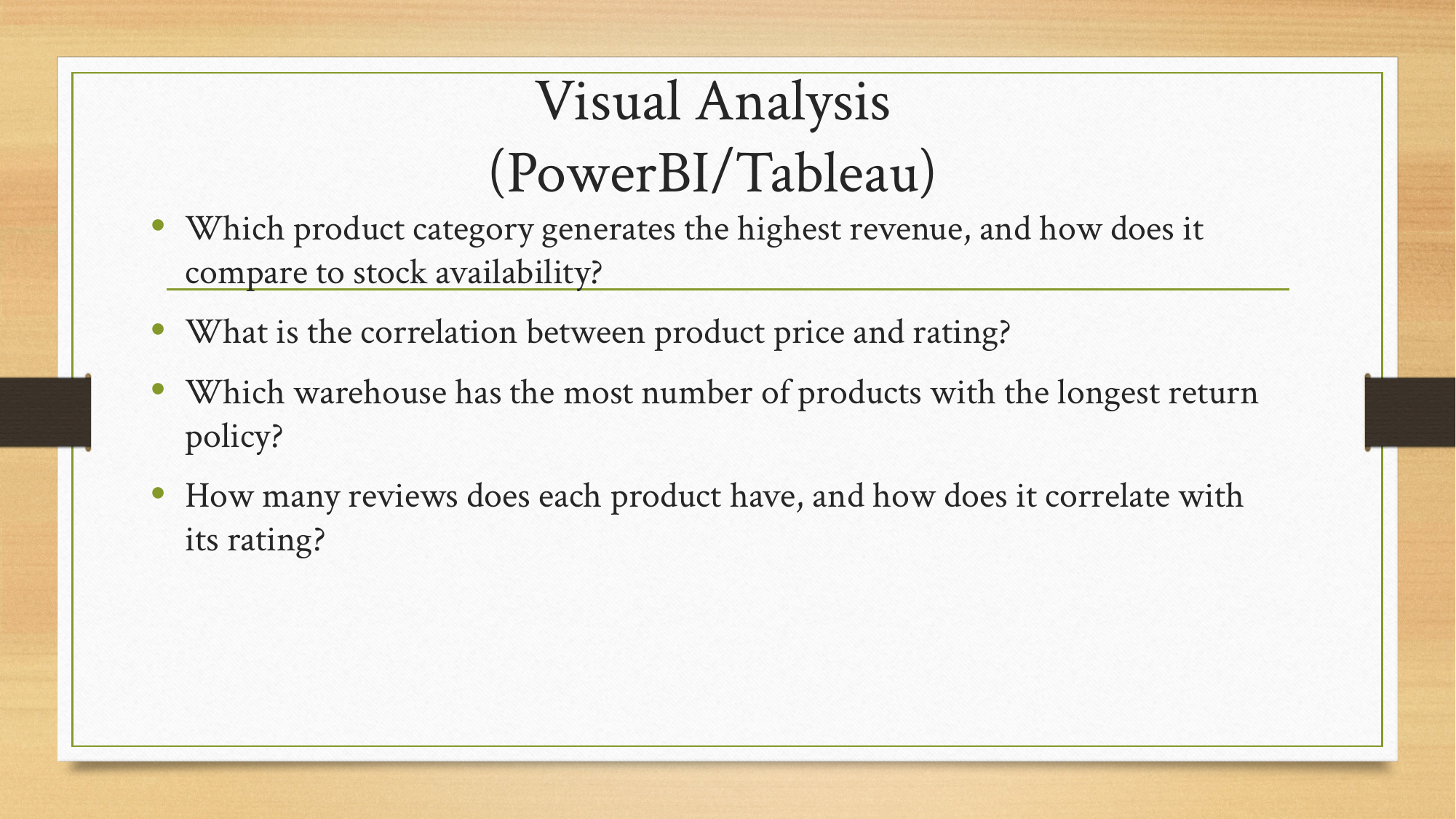

# Visual Analysis (PowerBI/Tableau)
Which product category generates the highest revenue, and how does it compare to stock availability?
What is the correlation between product price and rating?
Which warehouse has the most number of products with the longest return policy?
How many reviews does each product have, and how does it correlate with its rating?